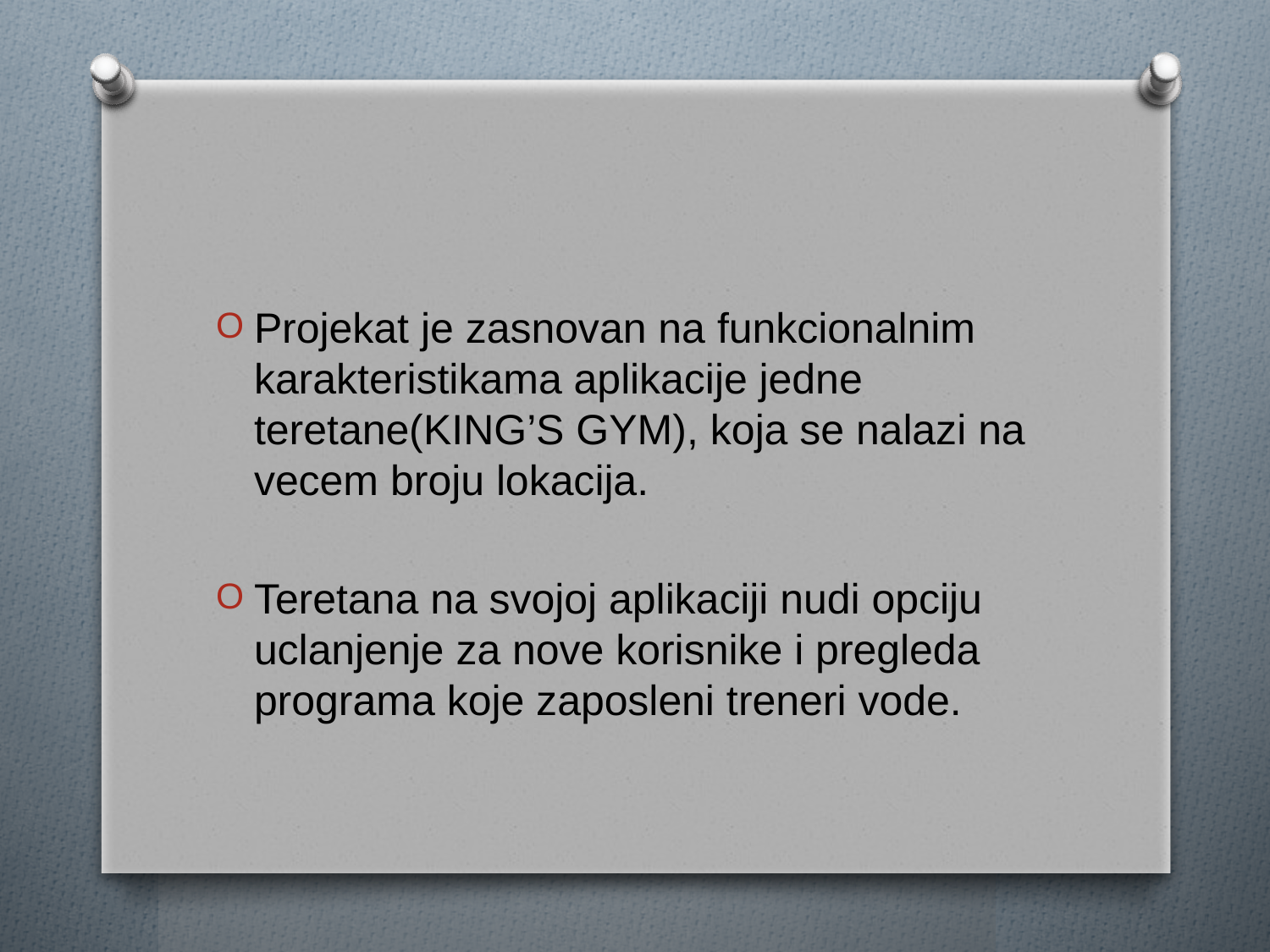

#
Projekat je zasnovan na funkcionalnim karakteristikama aplikacije jedne teretane(KING’S GYM), koja se nalazi na vecem broju lokacija.

Teretana na svojoj aplikaciji nudi opciju uclanjenje za nove korisnike i pregleda programa koje zaposleni treneri vode.